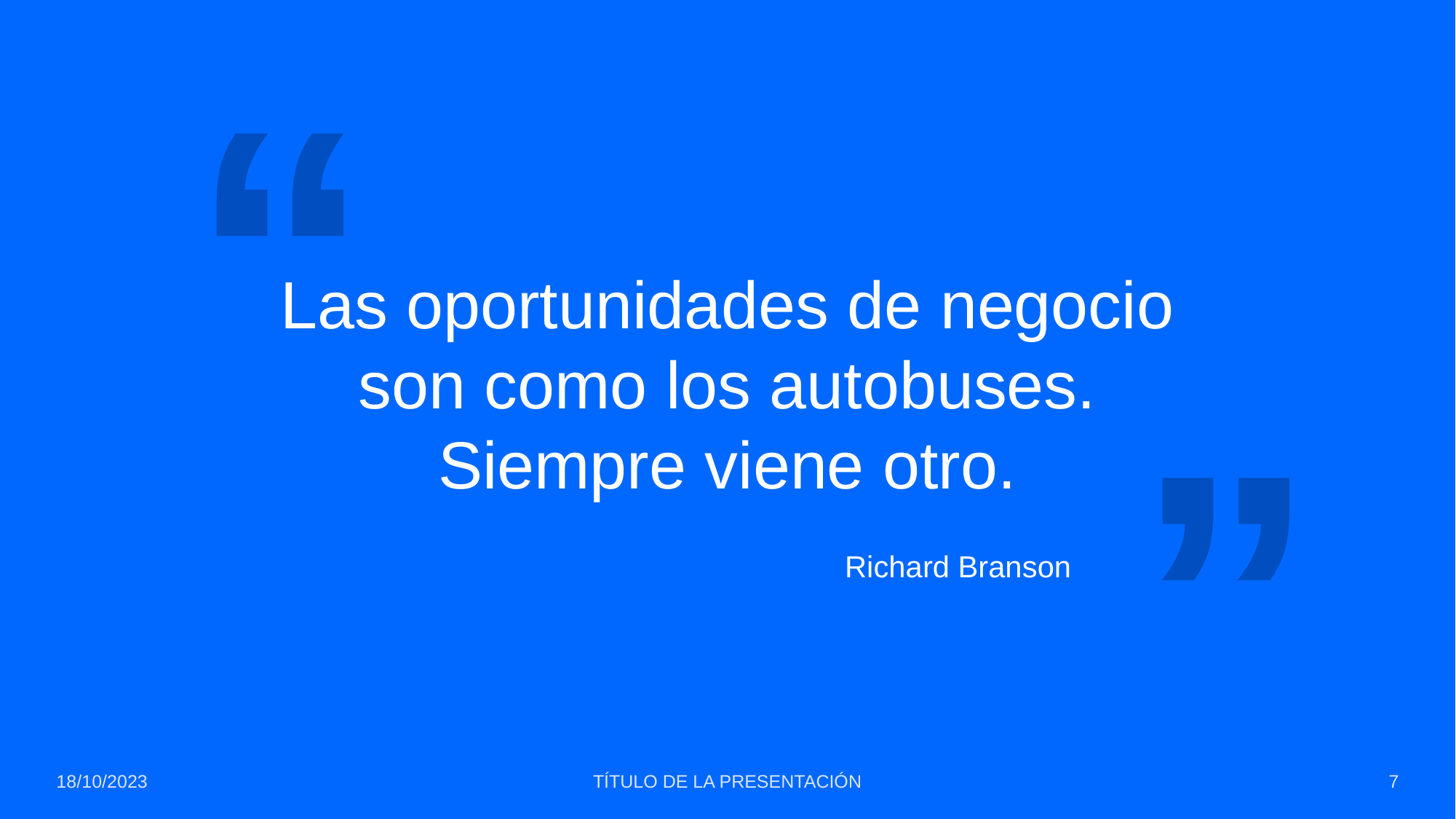

“
# Las oportunidades de negocio son como los autobuses. Siempre viene otro.
”
Richard Branson

18/10/2023
TÍTULO DE LA PRESENTACIÓN
7